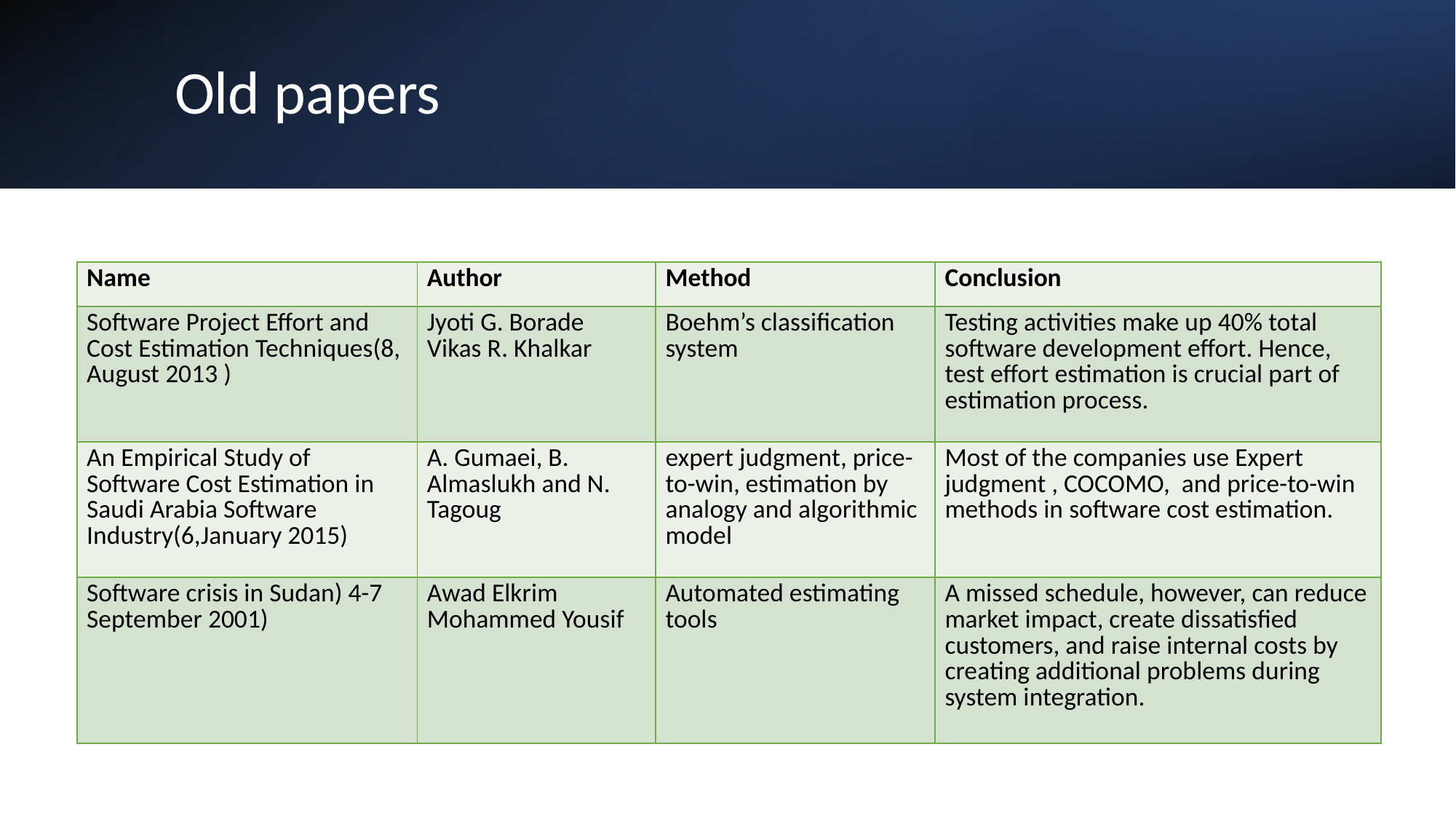

# Old papers
| Name | Author | Method | Conclusion |
| --- | --- | --- | --- |
| Software Project Effort and Cost Estimation Techniques(8, August 2013 ) | Jyoti G. Borade Vikas R. Khalkar | Boehm’s classification system | Testing activities make up 40% total software development effort. Hence, test effort estimation is crucial part of estimation process. |
| An Empirical Study of Software Cost Estimation in Saudi Arabia Software Industry(6,January 2015) | A. Gumaei, B. Almaslukh and N. Tagoug | expert judgment, price-to-win, estimation by analogy and algorithmic model | Most of the companies use Expert judgment , COCOMO, and price-to-win methods in software cost estimation. |
| Software crisis in Sudan) 4-7 September 2001) | Awad Elkrim Mohammed Yousif | Automated estimating tools | A missed schedule, however, can reduce market impact, create dissatisfied customers, and raise internal costs by creating additional problems during system integration. |